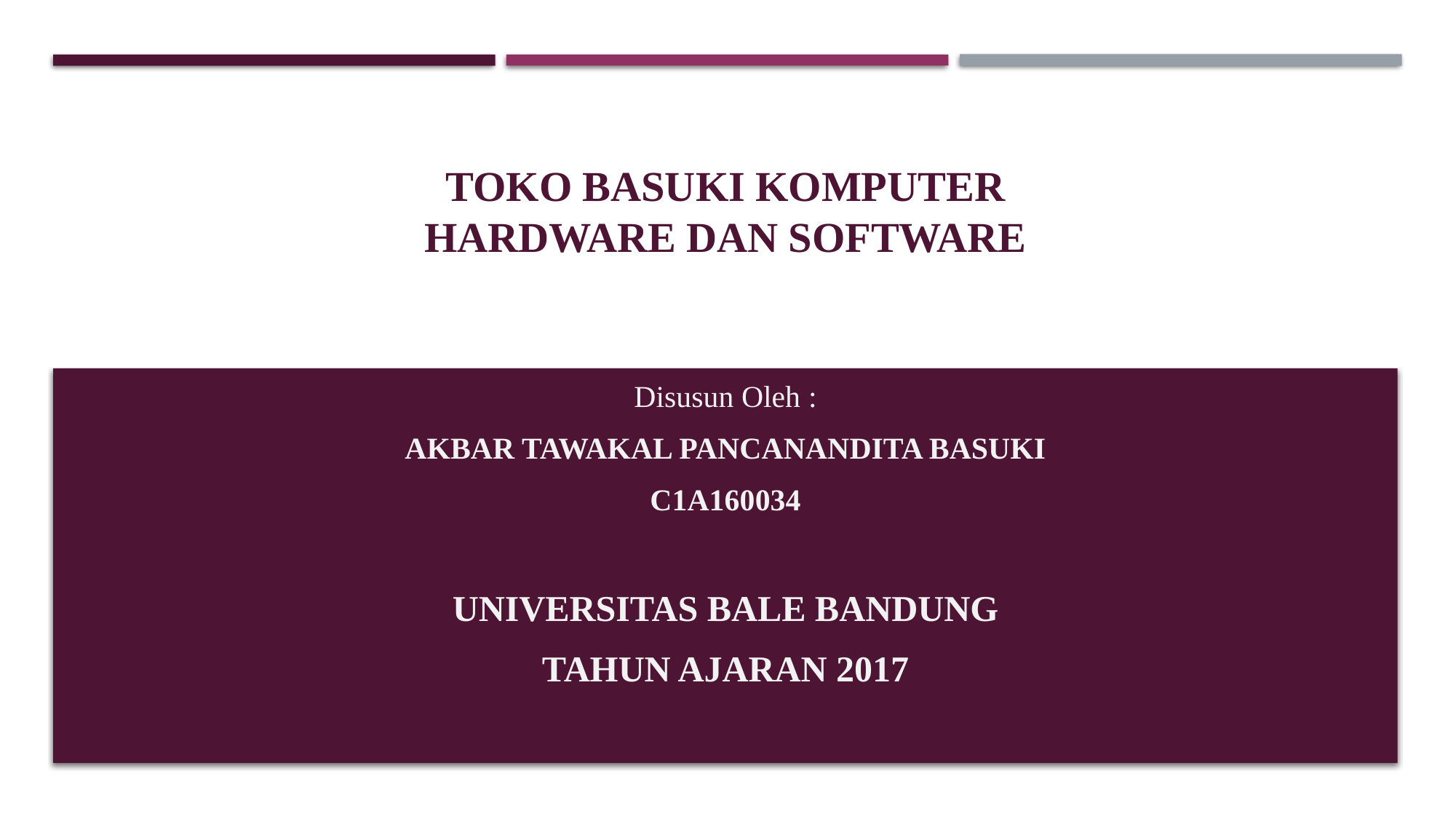

# Toko BASUKI KOMPUTER Hardware dan software
Disusun Oleh :
Akbar tawakal pancanandita basuki
C1a160034

Universitas bale bandung
tahun ajaran 2017